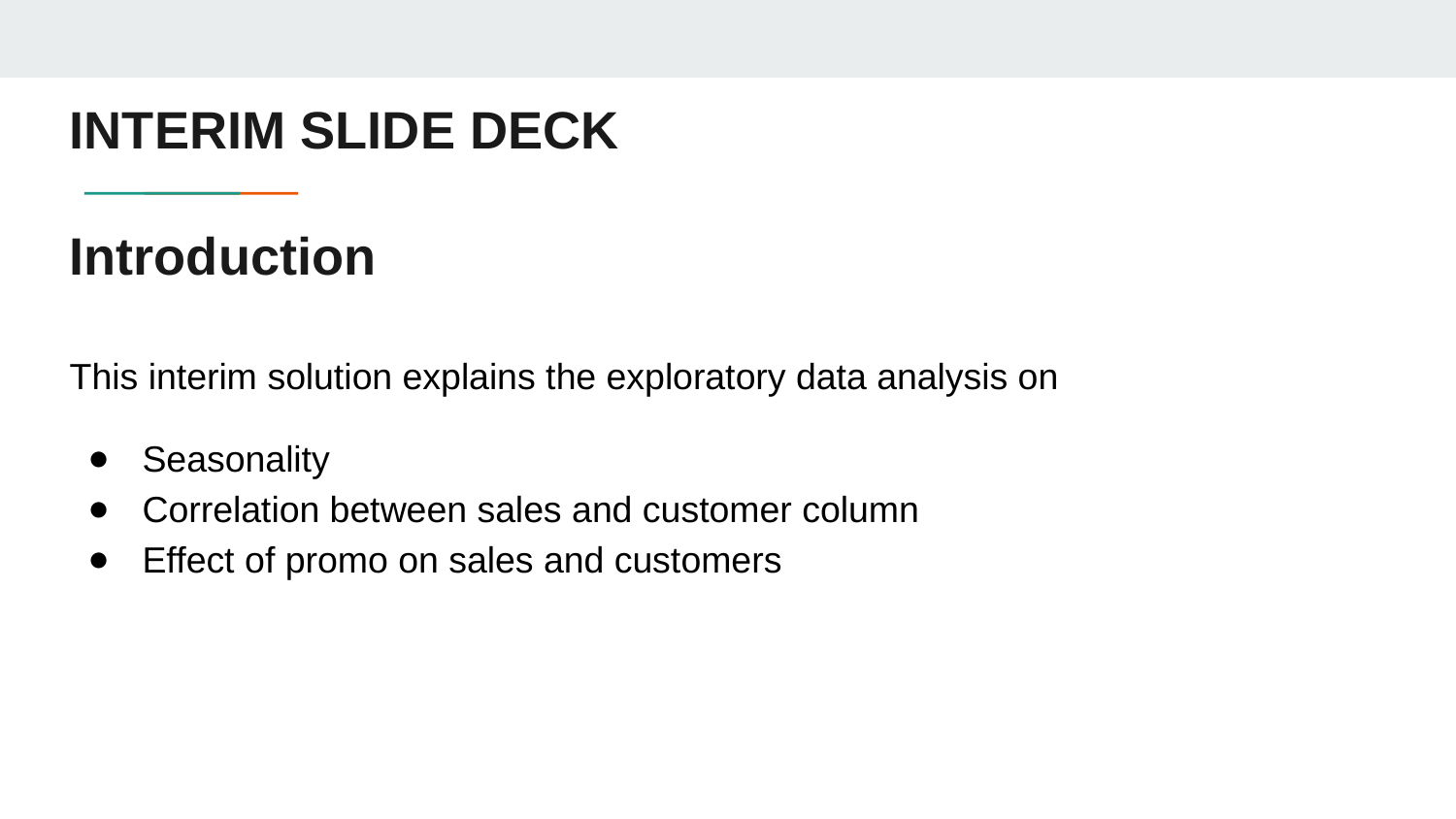

# INTERIM SLIDE DECK

Introduction

This interim solution explains the exploratory data analysis on
Seasonality
Correlation between sales and customer column
Effect of promo on sales and customers